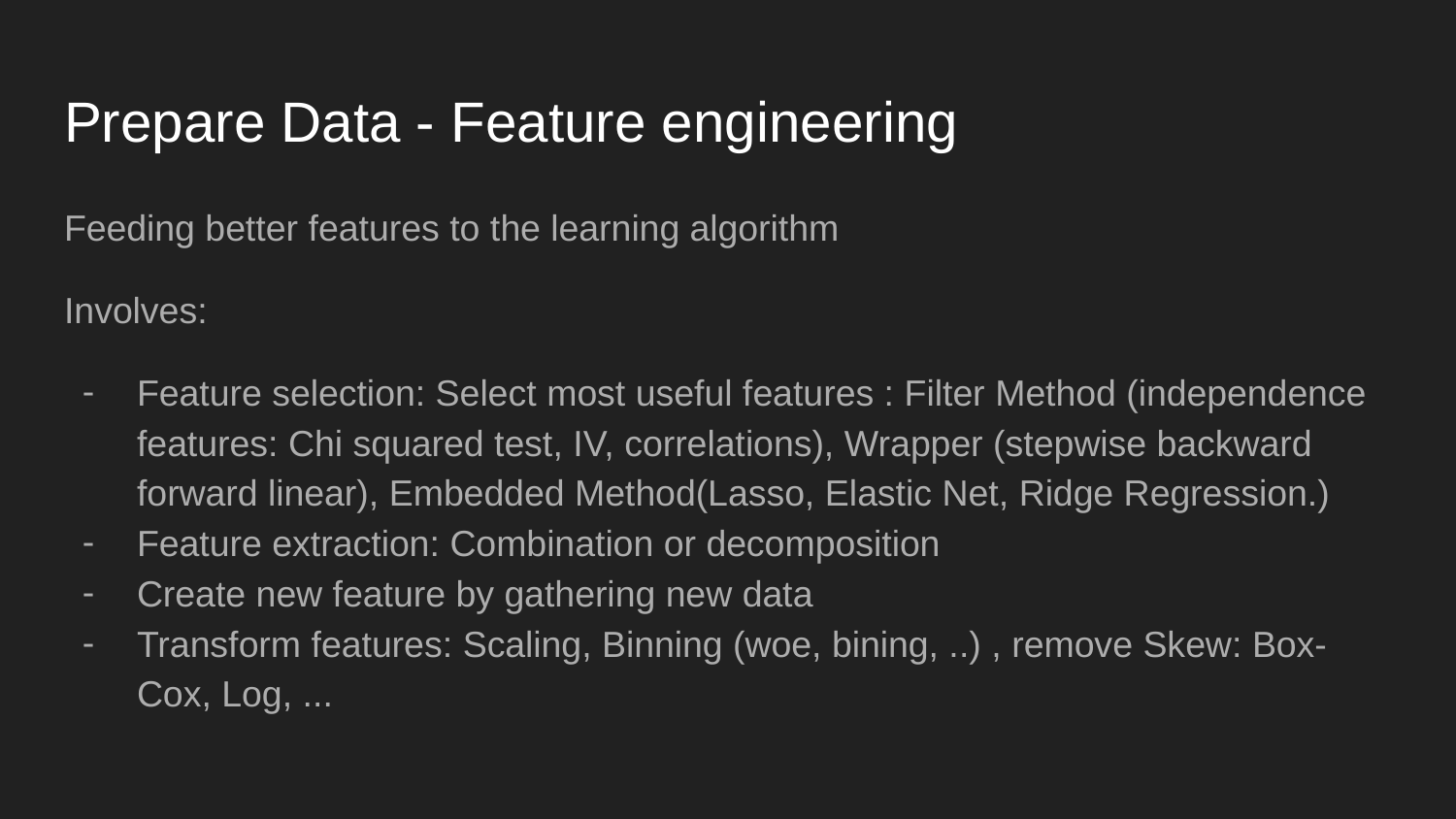

# Prepare Data - Feature engineering
Feeding better features to the learning algorithm
Involves:
Feature selection: Select most useful features : Filter Method (independence features: Chi squared test, IV, correlations), Wrapper (stepwise backward forward linear), Embedded Method(Lasso, Elastic Net, Ridge Regression.)
Feature extraction: Combination or decomposition
Create new feature by gathering new data
Transform features: Scaling, Binning (woe, bining, ..) , remove Skew: Box-Cox, Log, ...